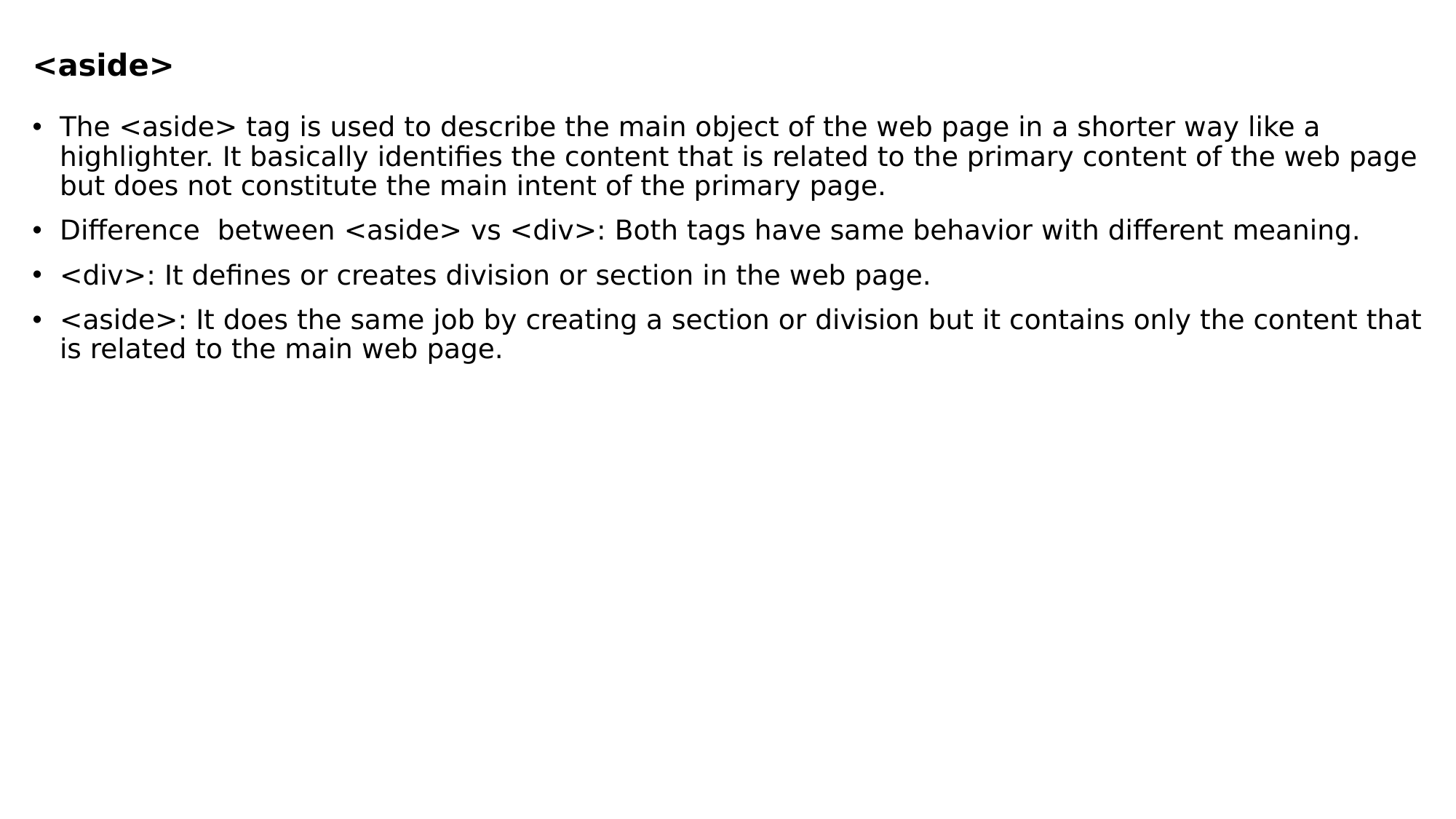

# <aside>
The <aside> tag is used to describe the main object of the web page in a shorter way like a highlighter. It basically identifies the content that is related to the primary content of the web page but does not constitute the main intent of the primary page.
Difference  between <aside> vs <div>: Both tags have same behavior with different meaning.
<div>: It defines or creates division or section in the web page.
<aside>: It does the same job by creating a section or division but it contains only the content that is related to the main web page.